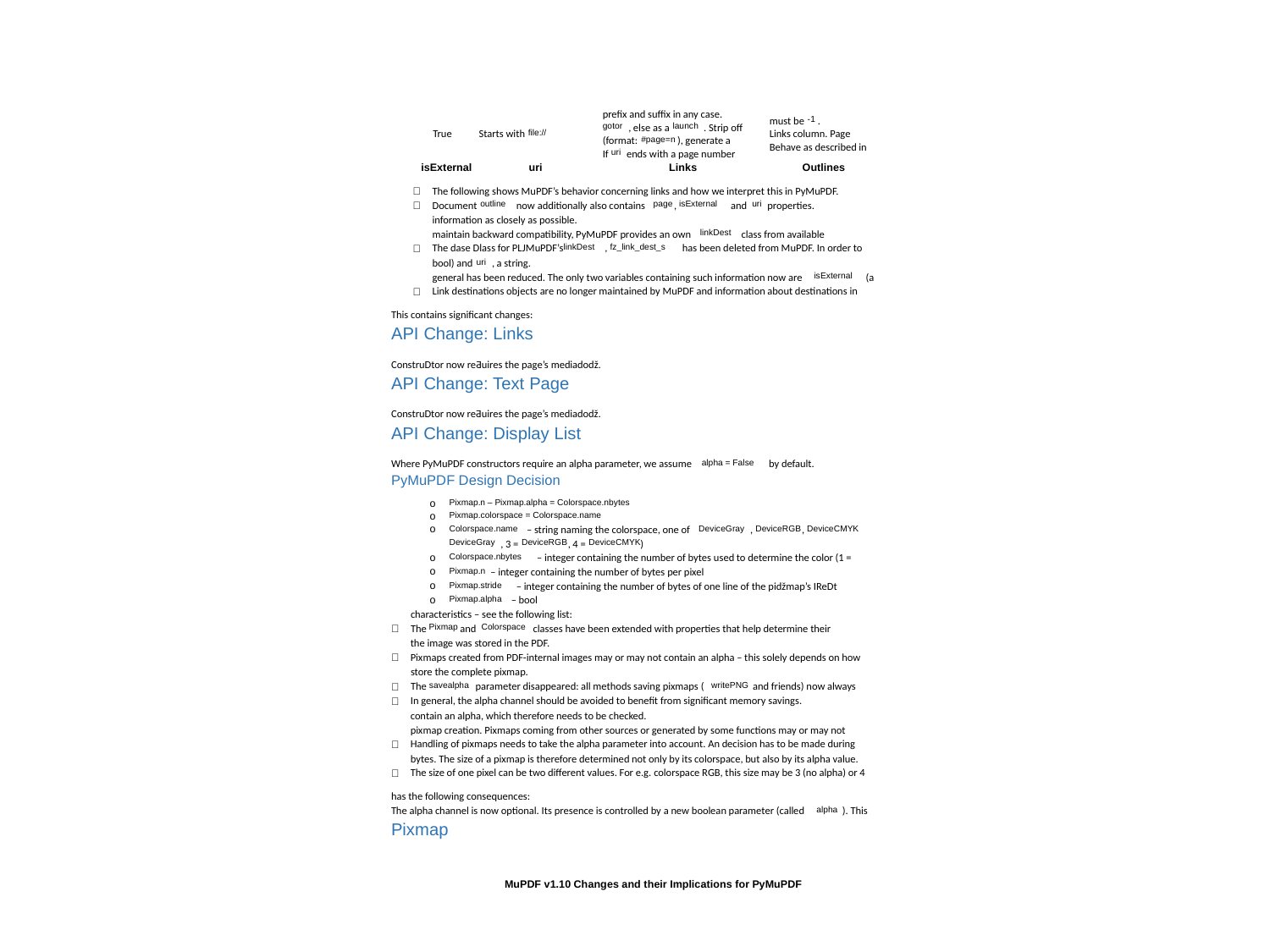

prefix and suffix in any case.
must be
.
-1
, else as a
. Strip off
gotor
launch
True
Starts with
Links column. Page
file://
(format:
), generate a
#page=n
Behave as described in
If
ends with a page number
uri
isExternal
uri
Links
Outlines
The following shows MuPDF’s behavior concerning links and how we interpret this in PyMuPDF.
•
Document
now additionally also contains
,
and
properties.
outline
page
isExternal
uri
•
information as closely as possible.
maintain backward compatibility, PyMuPDF provides an own
class from available
linkDest
The dase Dlass for PLJMuPDF’s
,
has been deleted from MuPDF. In order to
linkDest
fz_link_dest_s
•
bool) and
, a string.
uri
general has been reduced. The only two variables containing such information now are
(a
isExternal
Link destinations objects are no longer maintained by MuPDF and information about destinations in
•
This contains significant changes:
API Change: Links
ConstruDtor now reƋuires the page’s mediadodž.
API Change: Text Page
ConstruDtor now reƋuires the page’s mediadodž.
API Change: Display List
Where PyMuPDF constructors require an alpha parameter, we assume
by default.
alpha = False
PyMuPDF Design Decision
o
Pixmap.n – Pixmap.alpha = Colorspace.nbytes
o
Pixmap.colorspace = Colorspace.name
o
– string naming the colorspace, one of
,
,
Colorspace.name
DeviceGray
DeviceRGB
DeviceCMYK
, 3 =
, 4 =
)
DeviceGray
DeviceRGB
DeviceCMYK
o
– integer containing the number of bytes used to determine the color (1 =
Colorspace.nbytes
o
– integer containing the number of bytes per pixel
Pixmap.n
o
– integer containing the number of bytes of one line of the pidžmap’s IReDt
Pixmap.stride
o
– bool
Pixmap.alpha
characteristics – see the following list:
The
and
classes have been extended with properties that help determine their
Pixmap
Colorspace
•
the image was stored in the PDF.
Pixmaps created from PDF-internal images may or may not contain an alpha – this solely depends on how
•
store the complete pixmap.
The
parameter disappeared: all methods saving pixmaps (
and friends) now always
savealpha
writePNG
•
In general, the alpha channel should be avoided to benefit from significant memory savings.
•
contain an alpha, which therefore needs to be checked.
pixmap creation. Pixmaps coming from other sources or generated by some functions may or may not
Handling of pixmaps needs to take the alpha parameter into account. An decision has to be made during
•
bytes. The size of a pixmap is therefore determined not only by its colorspace, but also by its alpha value.
The size of one pixel can be two different values. For e.g. colorspace RGB, this size may be 3 (no alpha) or 4
•
has the following consequences:
The alpha channel is now optional. Its presence is controlled by a new boolean parameter (called
). This
alpha
Pixmap
MuPDF v1.10 Changes and their Implications for PyMuPDF